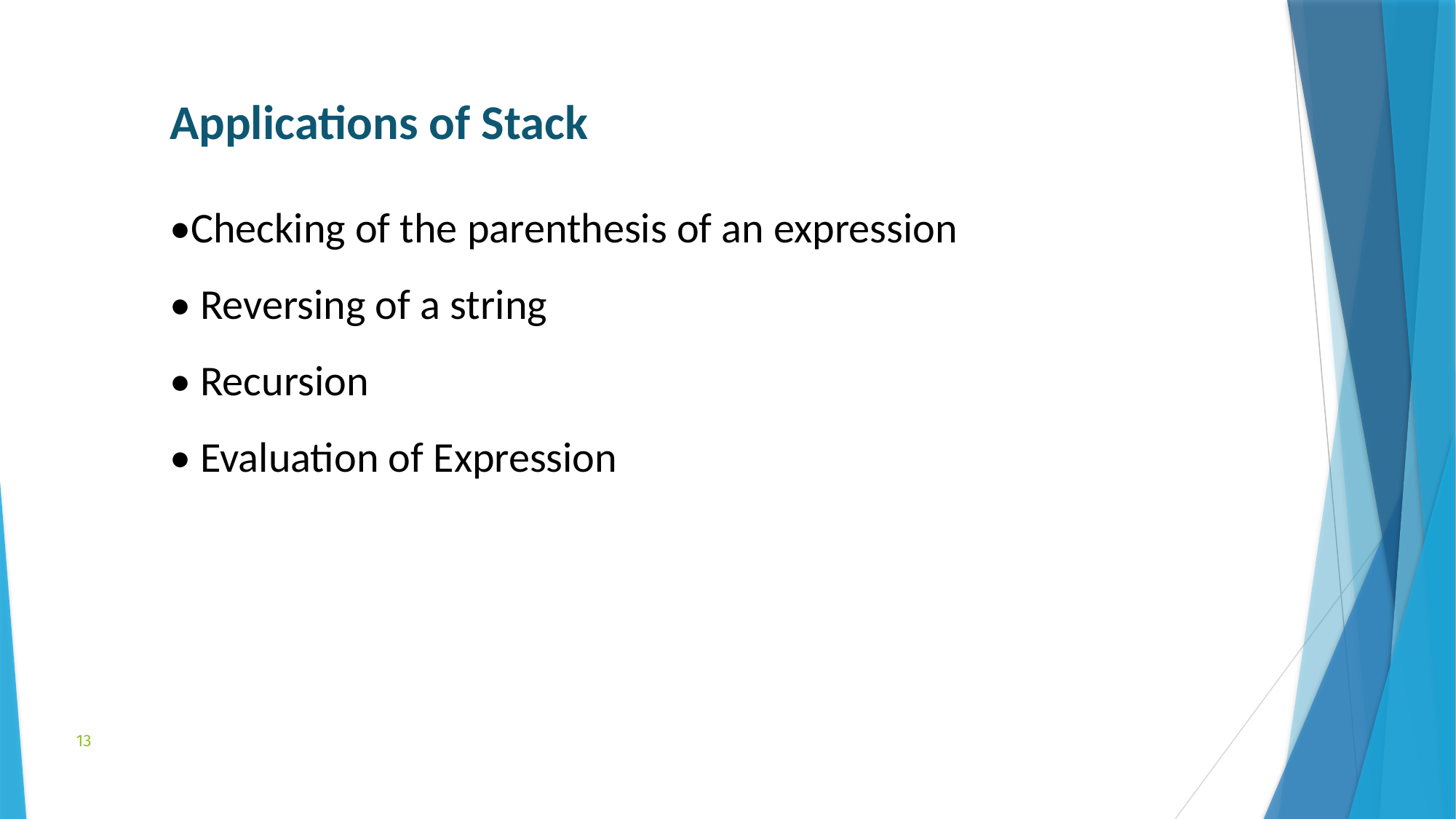

Applications of Stack

•Checking of the parenthesis of an expression
• Reversing of a string
• Recursion
• Evaluation of Expression
13